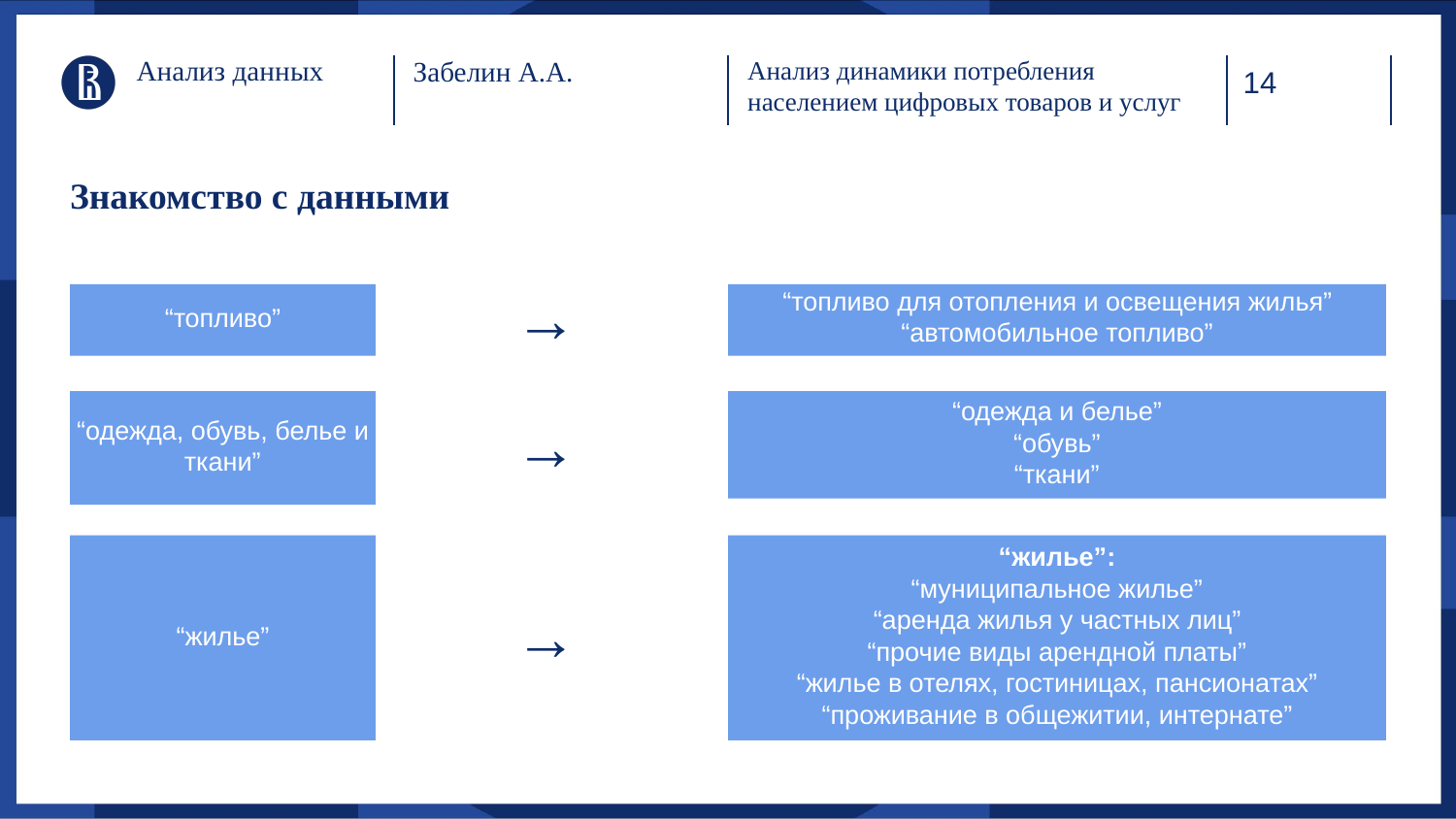

Анализ данных
Анализ динамики потребления населением цифровых товаров и услуг
Забелин А.А.
# Знакомство с данными
“топливо”
→
“топливо для отопления и освещения жилья”
“автомобильное топливо”
“одежда, обувь, белье и ткани”
→
“одежда и белье”
“обувь”
“ткани”
“жилье”
→
“жилье”:
“муниципальное жилье”
“аренда жилья у частных лиц”
“прочие виды арендной платы”
“жилье в отелях, гостиницах, пансионатах”
“проживание в общежитии, интернате”